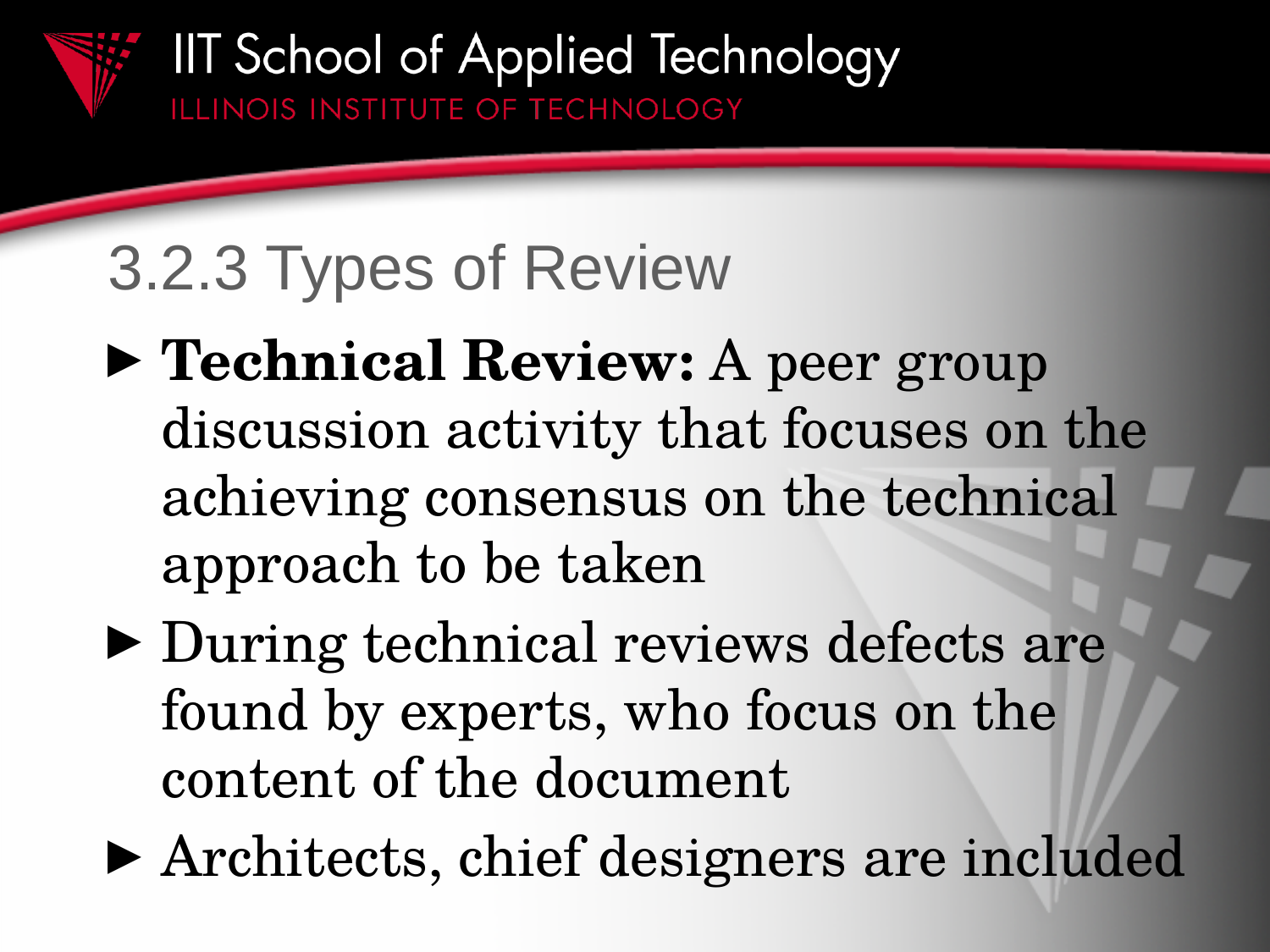

# 3.2.3 Types of Review
Technical Review: A peer group discussion activity that focuses on the achieving consensus on the technical approach to be taken
During technical reviews defects are found by experts, who focus on the content of the document
Architects, chief designers are included